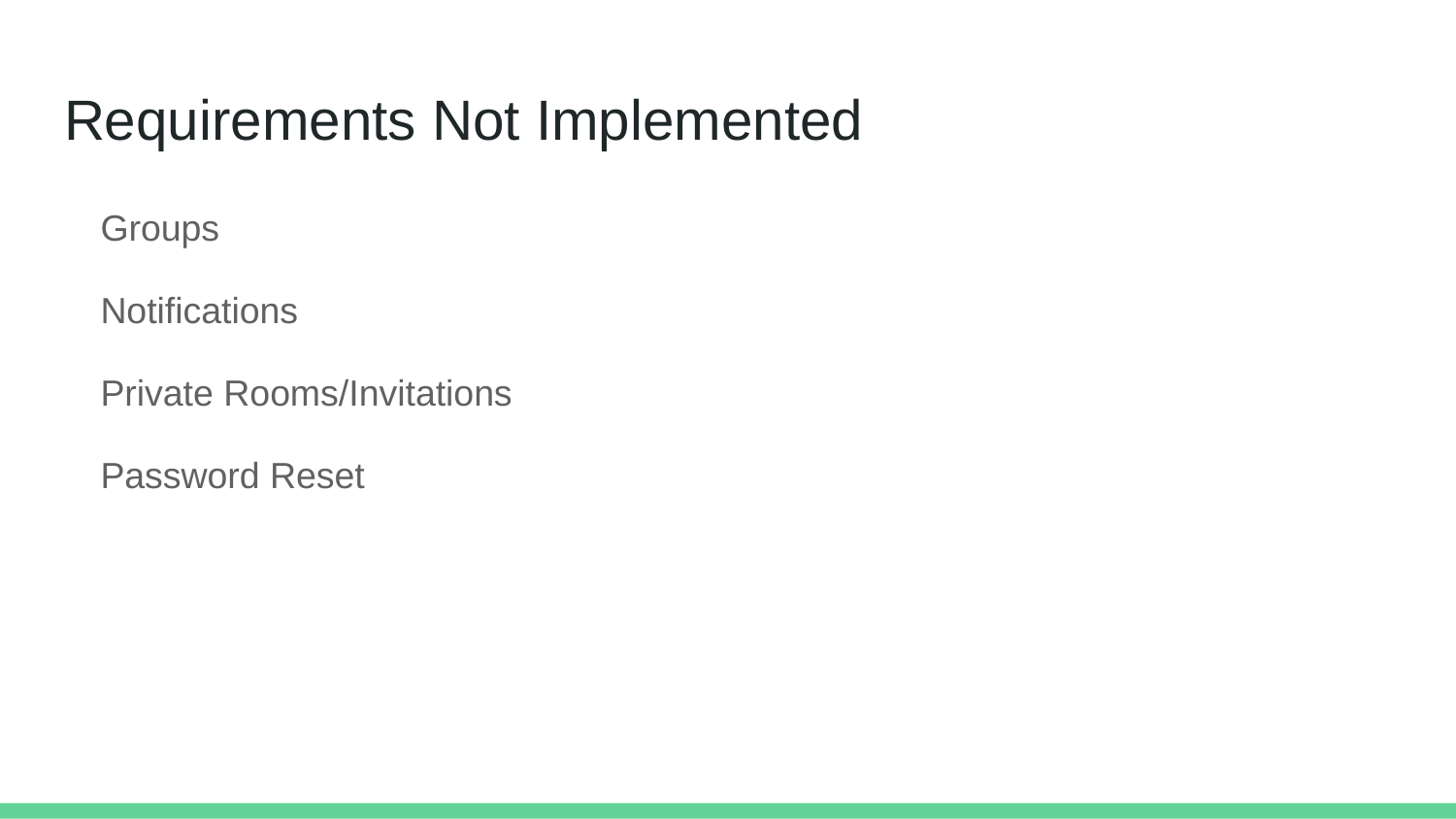

# Requirements Not Implemented
Groups
Notifications
Private Rooms/Invitations
Password Reset